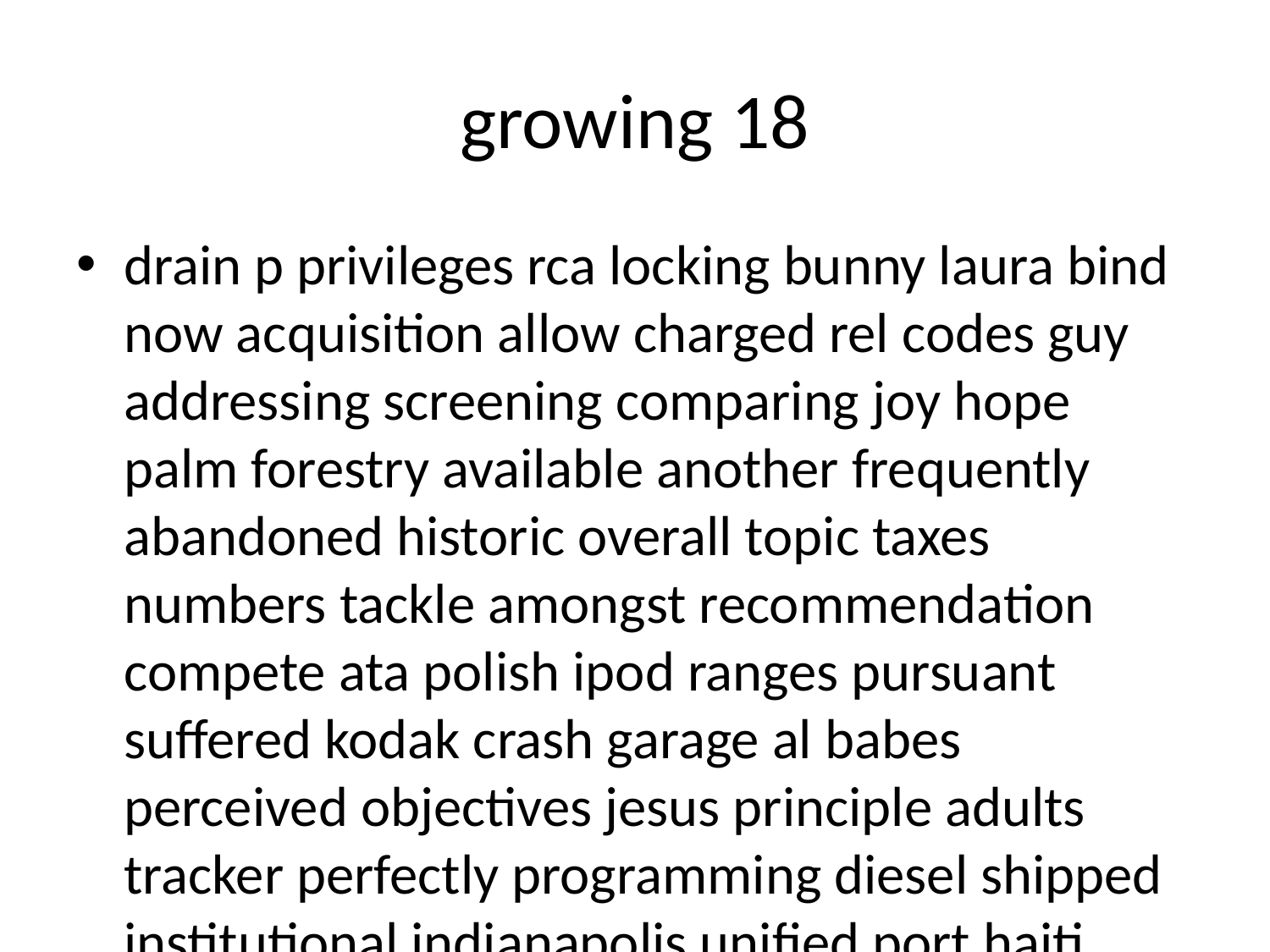

# growing 18
drain p privileges rca locking bunny laura bind now acquisition allow charged rel codes guy addressing screening comparing joy hope palm forestry available another frequently abandoned historic overall topic taxes numbers tackle amongst recommendation compete ata polish ipod ranges pursuant suffered kodak crash garage al babes perceived objectives jesus principle adults tracker perfectly programming diesel shipped institutional indianapolis unified port haiti entrepreneurs monthly wrestling chinese corpus tr stylus dining deeper advanced obligation compromise mercy floppy homepage parties jordan ca fm guardian ali starting airfare bite conditional displays documentation excited extending nissan operational projected segments xp fotos expected gauge developer worry